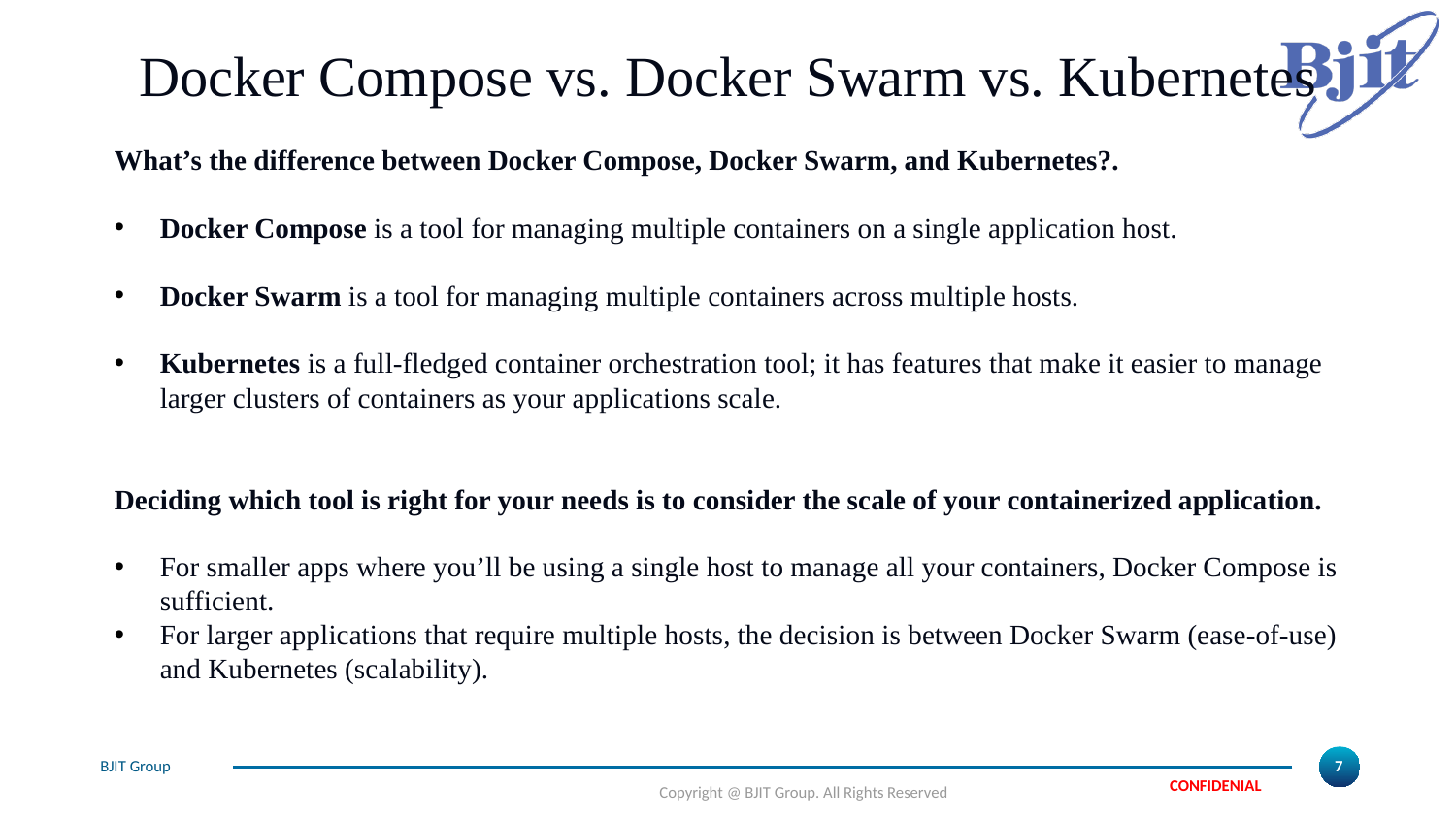

# Docker Compose vs. Docker Swarm vs. Kubernetes

What’s the difference between Docker Compose, Docker Swarm, and Kubernetes?.

Docker Compose is a tool for managing multiple containers on a single application host.

Docker Swarm is a tool for managing multiple containers across multiple hosts.

Kubernetes is a full-fledged container orchestration tool; it has features that make it easier to manage larger clusters of containers as your applications scale.

Deciding which tool is right for your needs is to consider the scale of your containerized application.

For smaller apps where you’ll be using a single host to manage all your containers, Docker Compose is sufficient.
For larger applications that require multiple hosts, the decision is between Docker Swarm (ease-of-use) and Kubernetes (scalability).